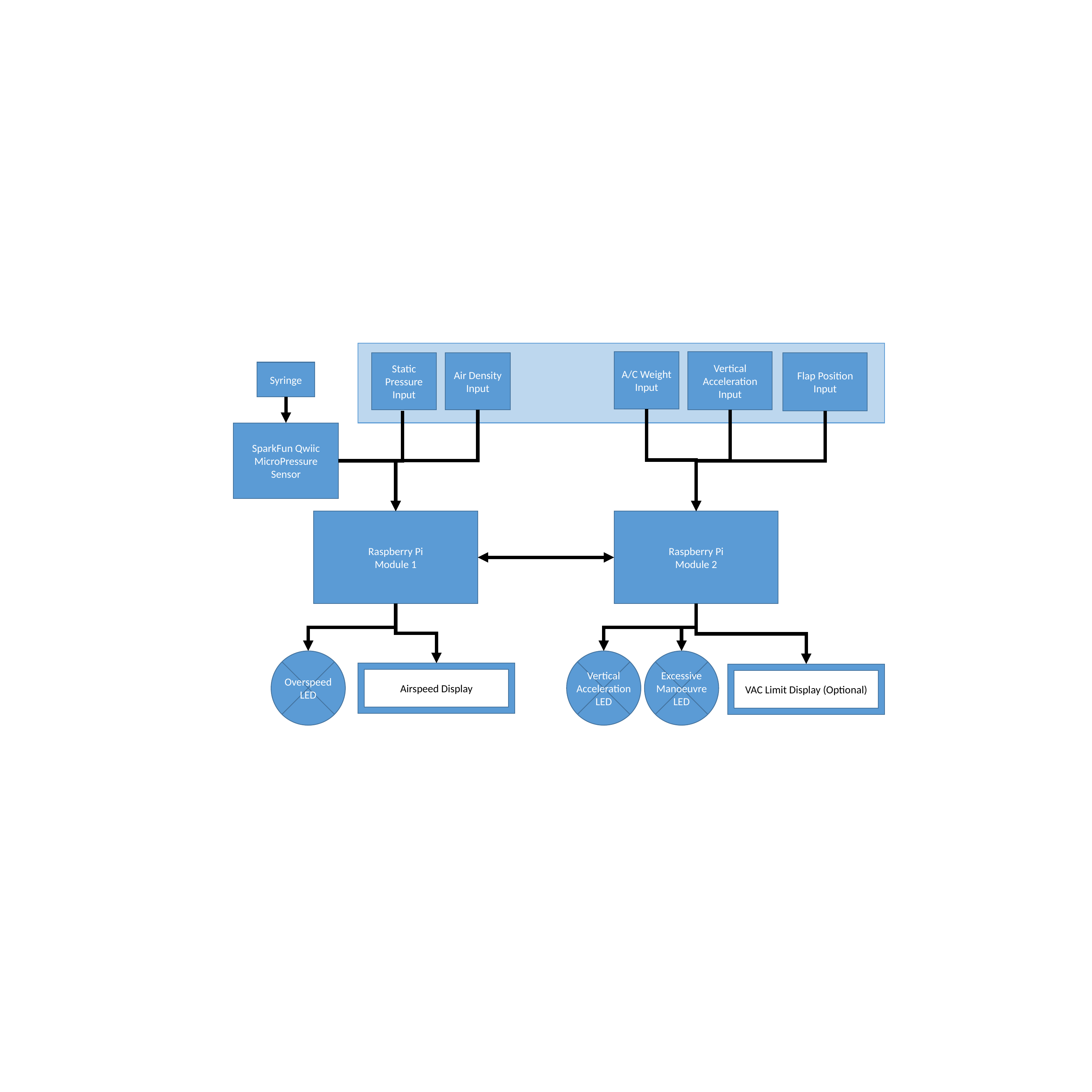

Vertical Acceleration Input
A/C Weight Input
Flap Position Input
Static Pressure Input
Air Density Input
Syringe
SparkFun Qwiic MicroPressure Sensor
Raspberry Pi
Module 1
Raspberry Pi
Module 2
Overspeed
LED
Vertical
Acceleration
LED
Excessive
Manoeuvre
LED
Airspeed Display
VAC Limit Display (Optional)